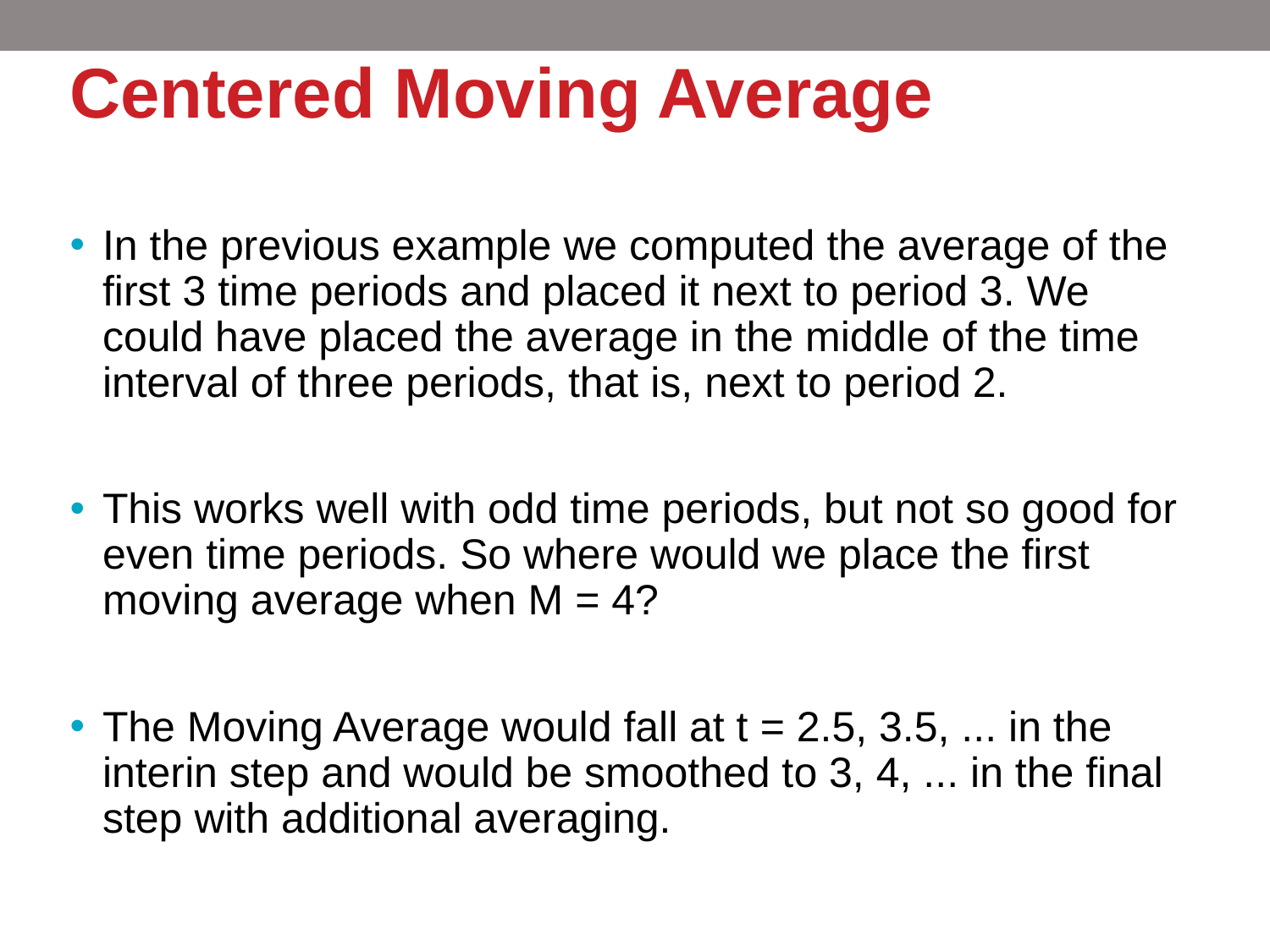

# Centered Moving Average
In the previous example we computed the average of the first 3 time periods and placed it next to period 3. We could have placed the average in the middle of the time interval of three periods, that is, next to period 2.

This works well with odd time periods, but not so good for even time periods. So where would we place the first moving average when M = 4?

The Moving Average would fall at t = 2.5, 3.5, ... in the interin step and would be smoothed to 3, 4, ... in the final step with additional averaging.